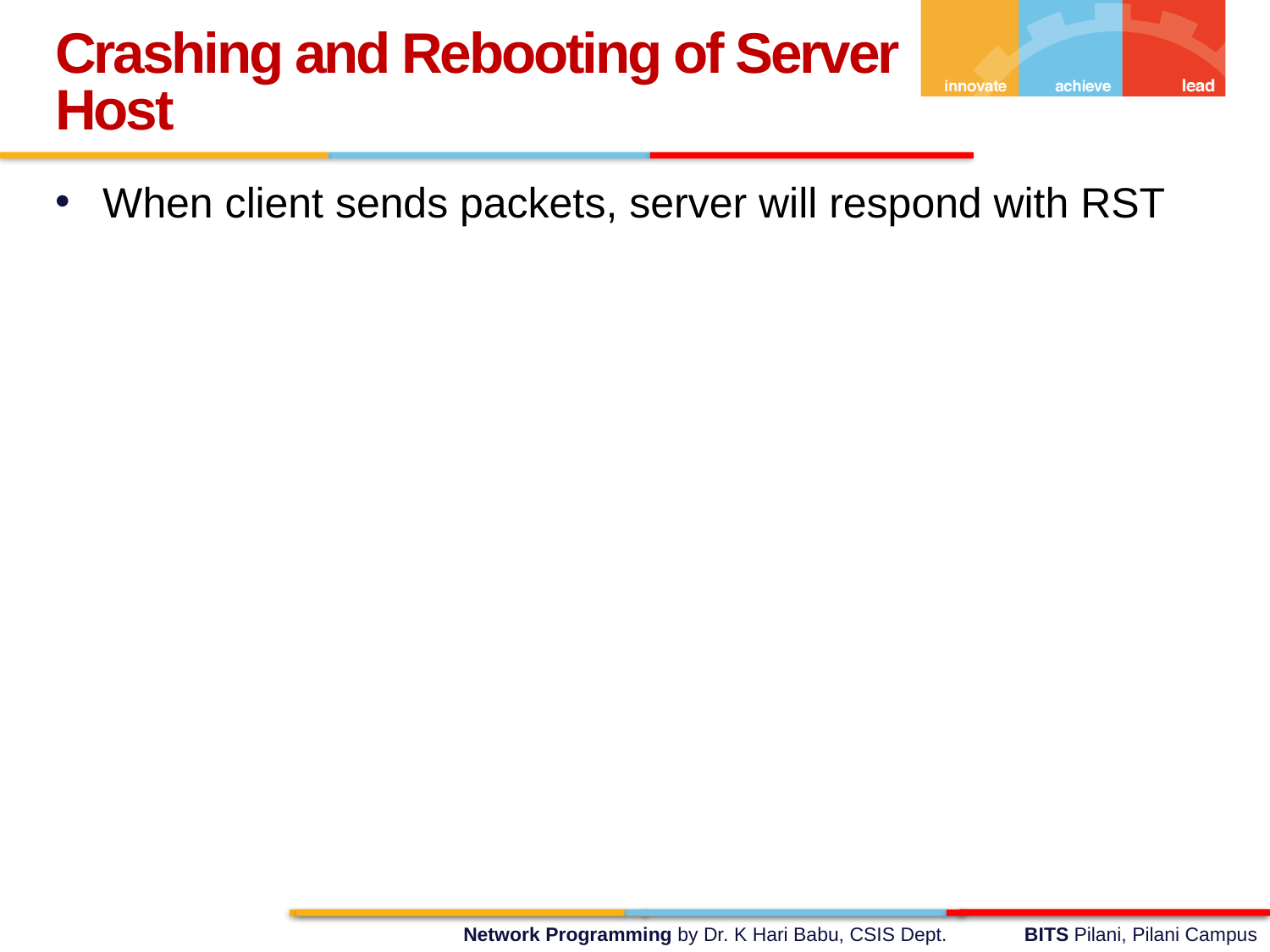

Crashing and Rebooting of Server Host
When client sends packets, server will respond with RST